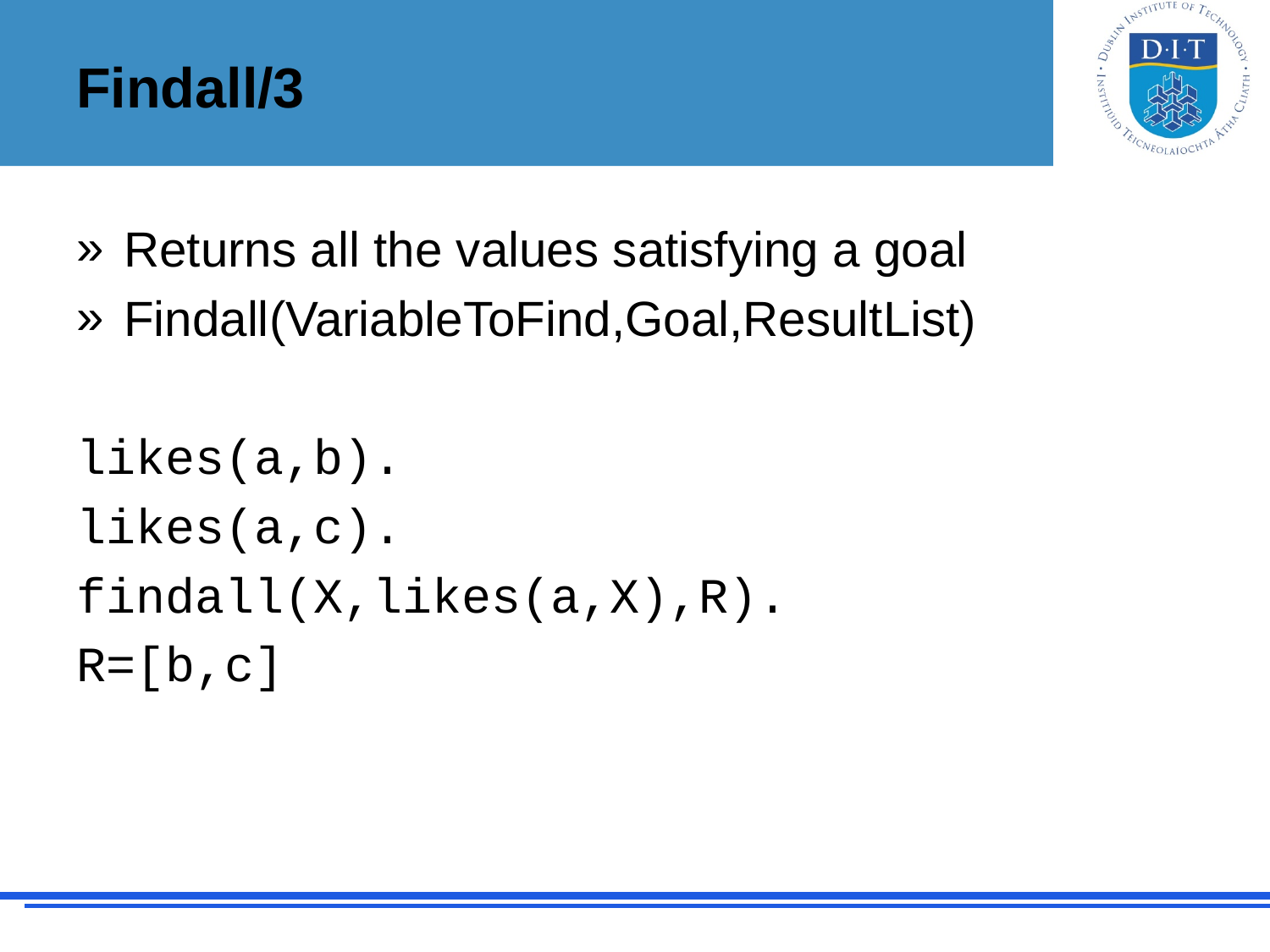

# Findall/3
Returns all the values satisfying a goal
Findall(VariableToFind,Goal,ResultList)

likes(a,b).
likes(a,c).
findall(X,likes(a,X),R).
R=[b,c]